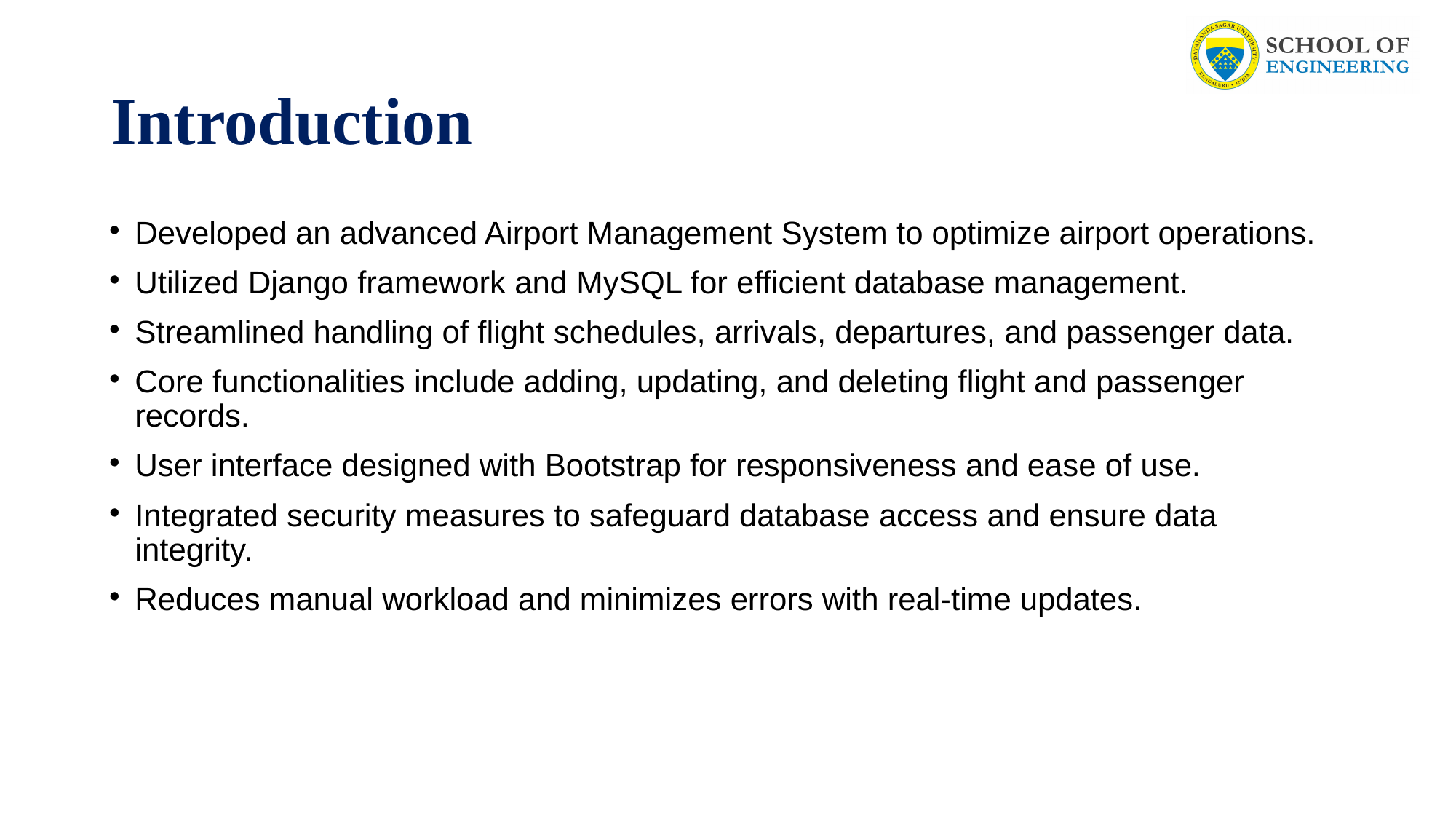

# Introduction
Developed an advanced Airport Management System to optimize airport operations.
Utilized Django framework and MySQL for efficient database management.
Streamlined handling of flight schedules, arrivals, departures, and passenger data.
Core functionalities include adding, updating, and deleting flight and passenger records.
User interface designed with Bootstrap for responsiveness and ease of use.
Integrated security measures to safeguard database access and ensure data integrity.
Reduces manual workload and minimizes errors with real-time updates.